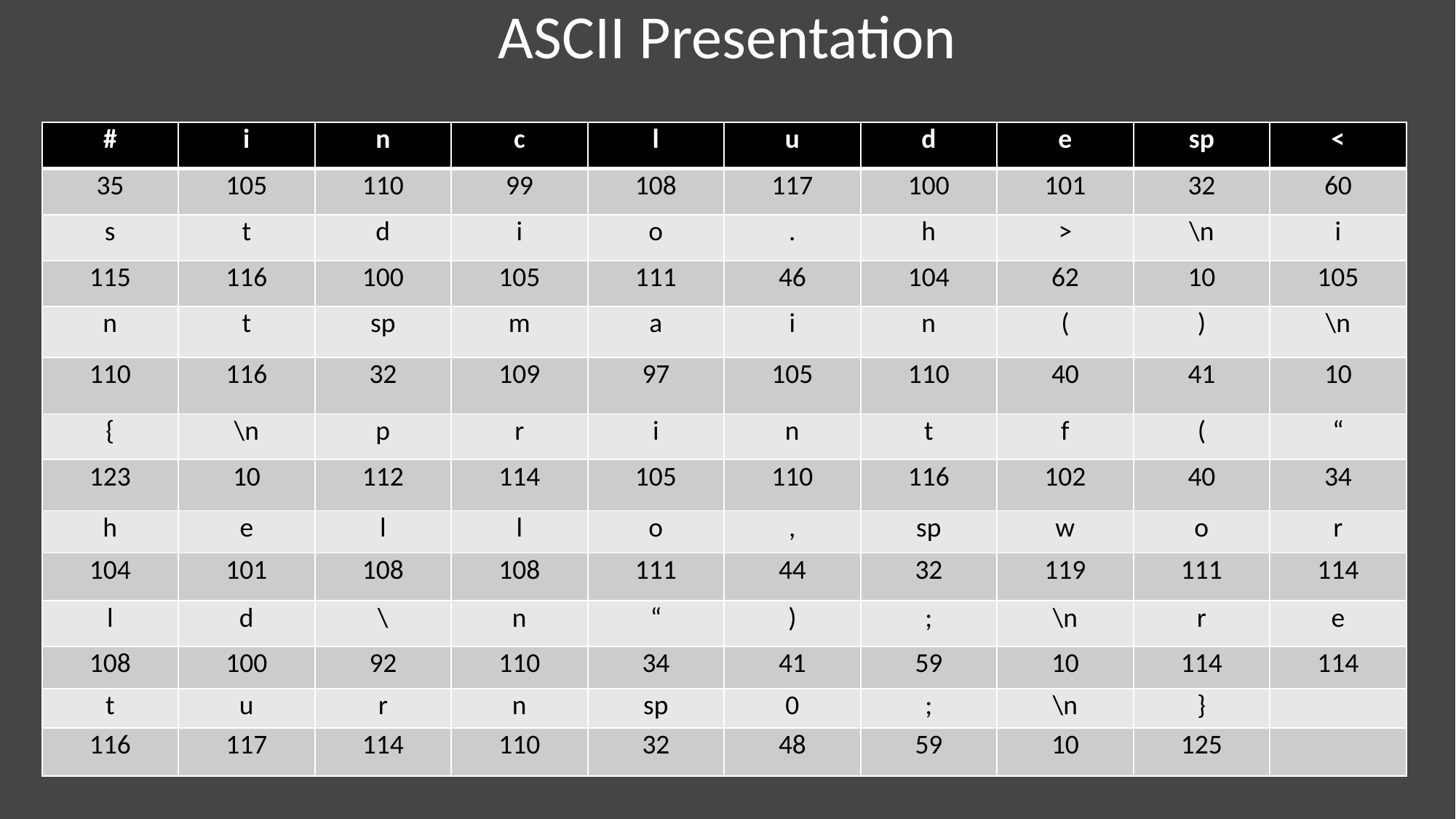

# ASCII Presentation
| # | i | n | c | l | u | d | e | sp | < |
| --- | --- | --- | --- | --- | --- | --- | --- | --- | --- |
| 35 | 105 | 110 | 99 | 108 | 117 | 100 | 101 | 32 | 60 |
| s | t | d | i | o | . | h | > | \n | i |
| 115 | 116 | 100 | 105 | 111 | 46 | 104 | 62 | 10 | 105 |
| n | t | sp | m | a | i | n | ( | ) | \n |
| 110 | 116 | 32 | 109 | 97 | 105 | 110 | 40 | 41 | 10 |
| { | \n | p | r | i | n | t | f | ( | “ |
| 123 | 10 | 112 | 114 | 105 | 110 | 116 | 102 | 40 | 34 |
| h | e | l | l | o | , | sp | w | o | r |
| 104 | 101 | 108 | 108 | 111 | 44 | 32 | 119 | 111 | 114 |
| l | d | \ | n | “ | ) | ; | \n | r | e |
| 108 | 100 | 92 | 110 | 34 | 41 | 59 | 10 | 114 | 114 |
| t | u | r | n | sp | 0 | ; | \n | } |  |
| 116 | 117 | 114 | 110 | 32 | 48 | 59 | 10 | 125 |  |